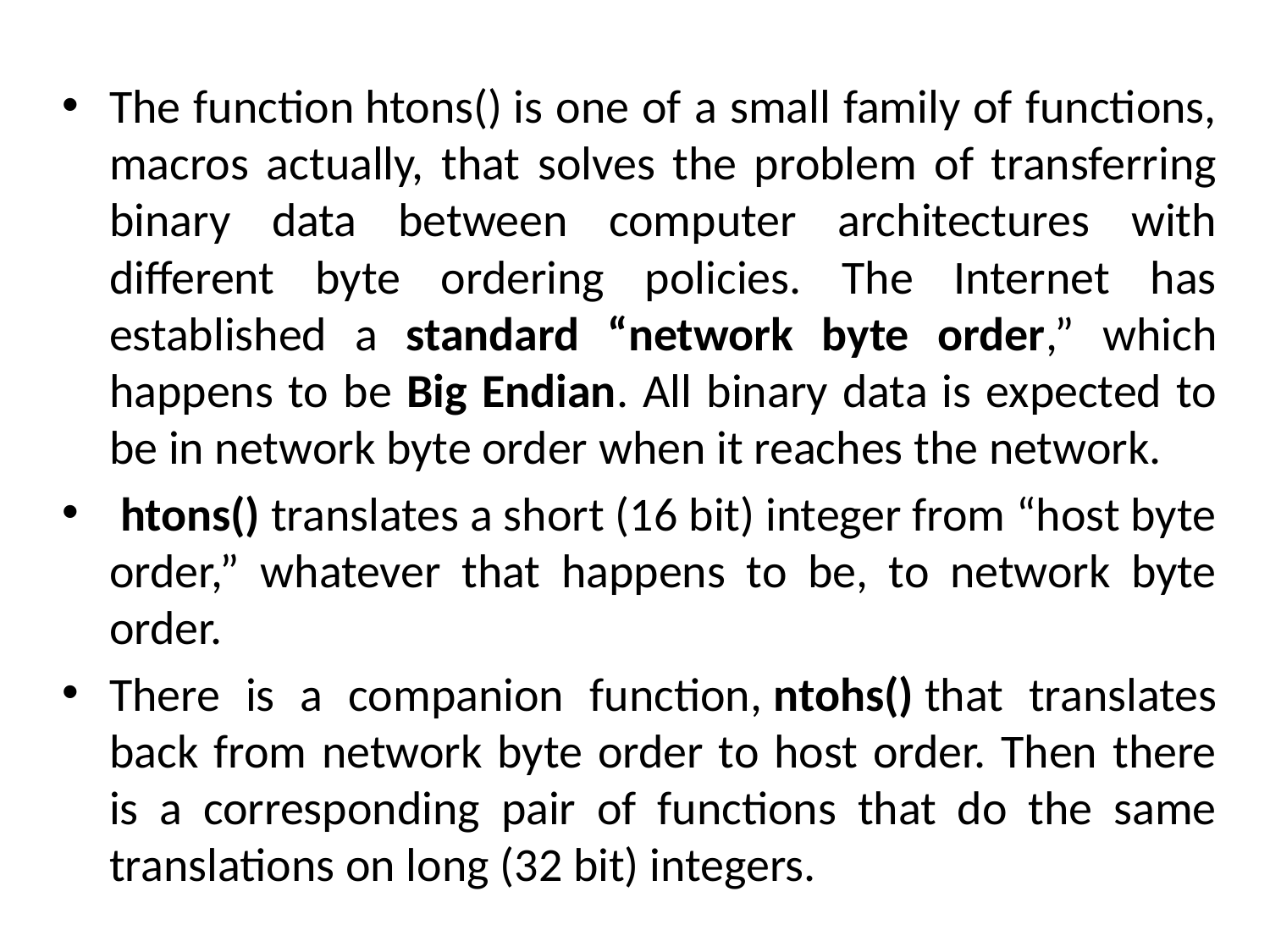

The function htons() is one of a small family of functions, macros actually, that solves the problem of transferring binary data between computer architectures with different byte ordering policies. The Internet has established a standard “network byte order,” which happens to be Big Endian. All binary data is expected to be in network byte order when it reaches the network.
 htons() translates a short (16 bit) integer from “host byte order,” whatever that happens to be, to network byte order.
There is a companion function, ntohs() that translates back from network byte order to host order. Then there is a corresponding pair of functions that do the same translations on long (32 bit) integers.